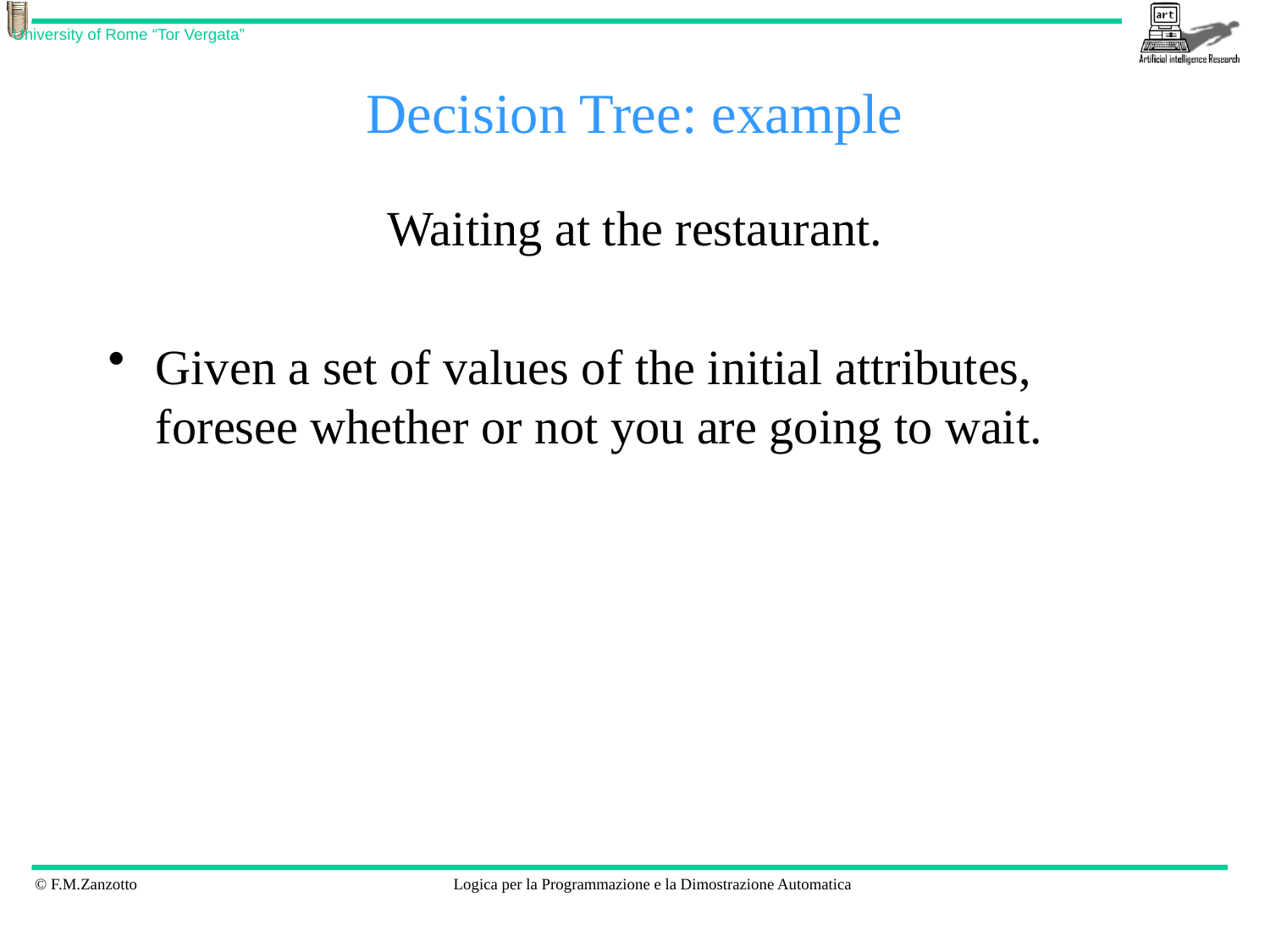

# Decision Tree: example
Waiting at the restaurant.

Given a set of values of the initial attributes, foresee whether or not you are going to wait.